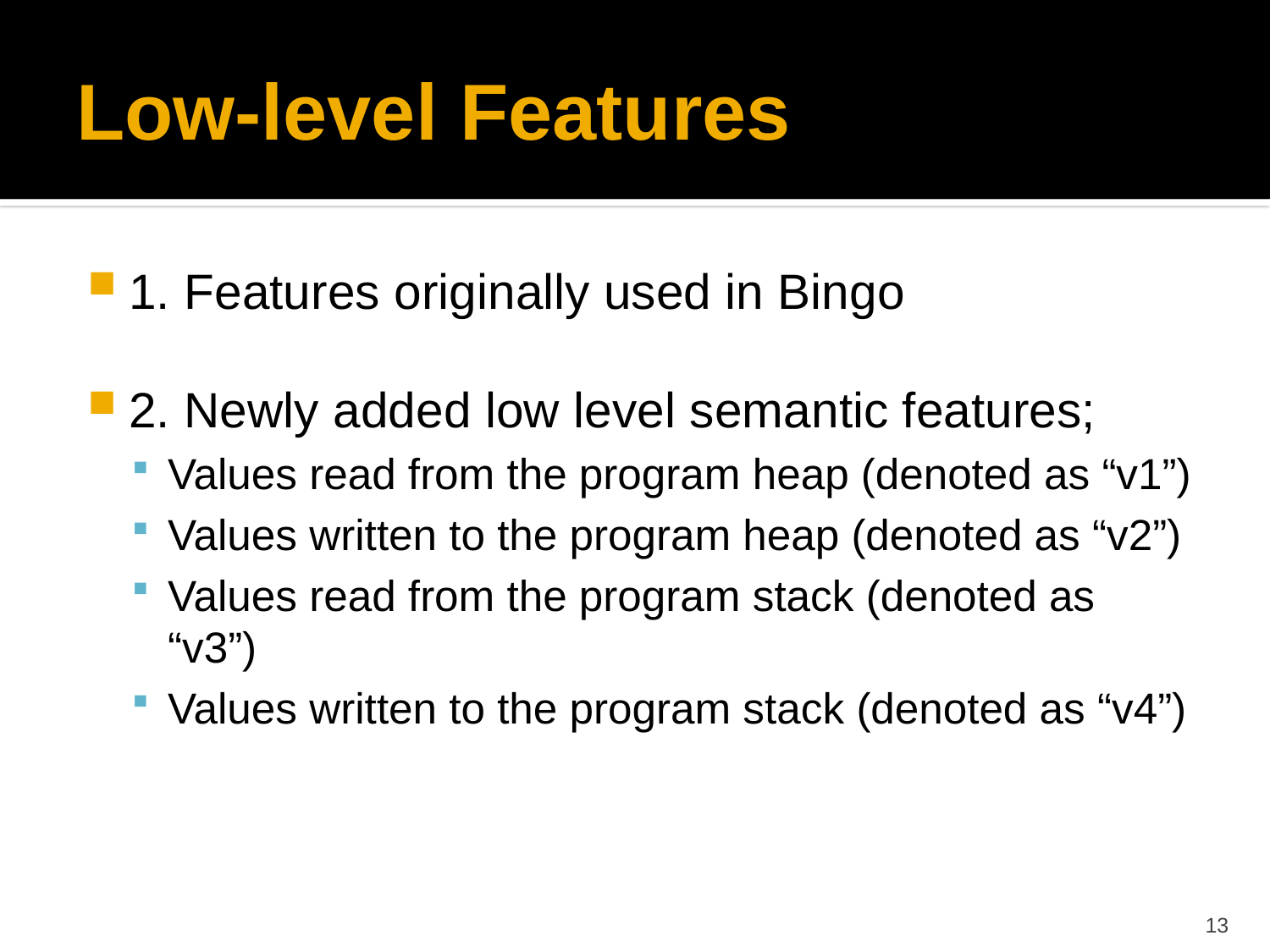

# Low-level Features
1. Features originally used in Bingo

2. Newly added low level semantic features;
Values read from the program heap (denoted as “v1”)
Values written to the program heap (denoted as “v2”)
Values read from the program stack (denoted as “v3”)
Values written to the program stack (denoted as “v4”)
13